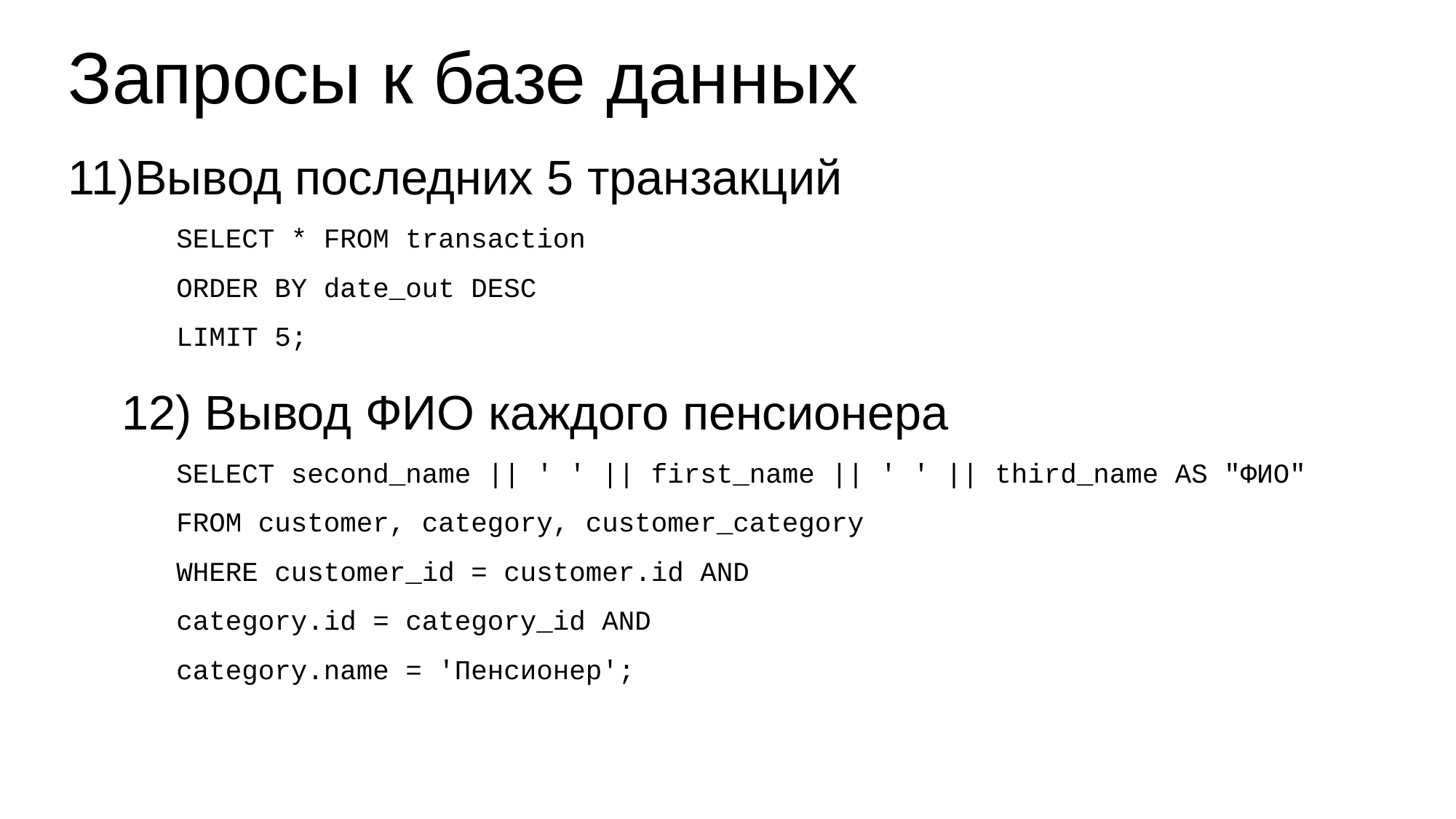

# Запросы к базе данных
Вывод последних 5 транзакций
SELECT * FROM transaction
ORDER BY date_out DESC
LIMIT 5;
12) Вывод ФИО каждого пенсионера
SELECT second_name || ' ' || first_name || ' ' || third_name AS "ФИО"
FROM customer, category, customer_category
WHERE customer_id = customer.id AND
category.id = category_id AND
category.name = 'Пенсионер';